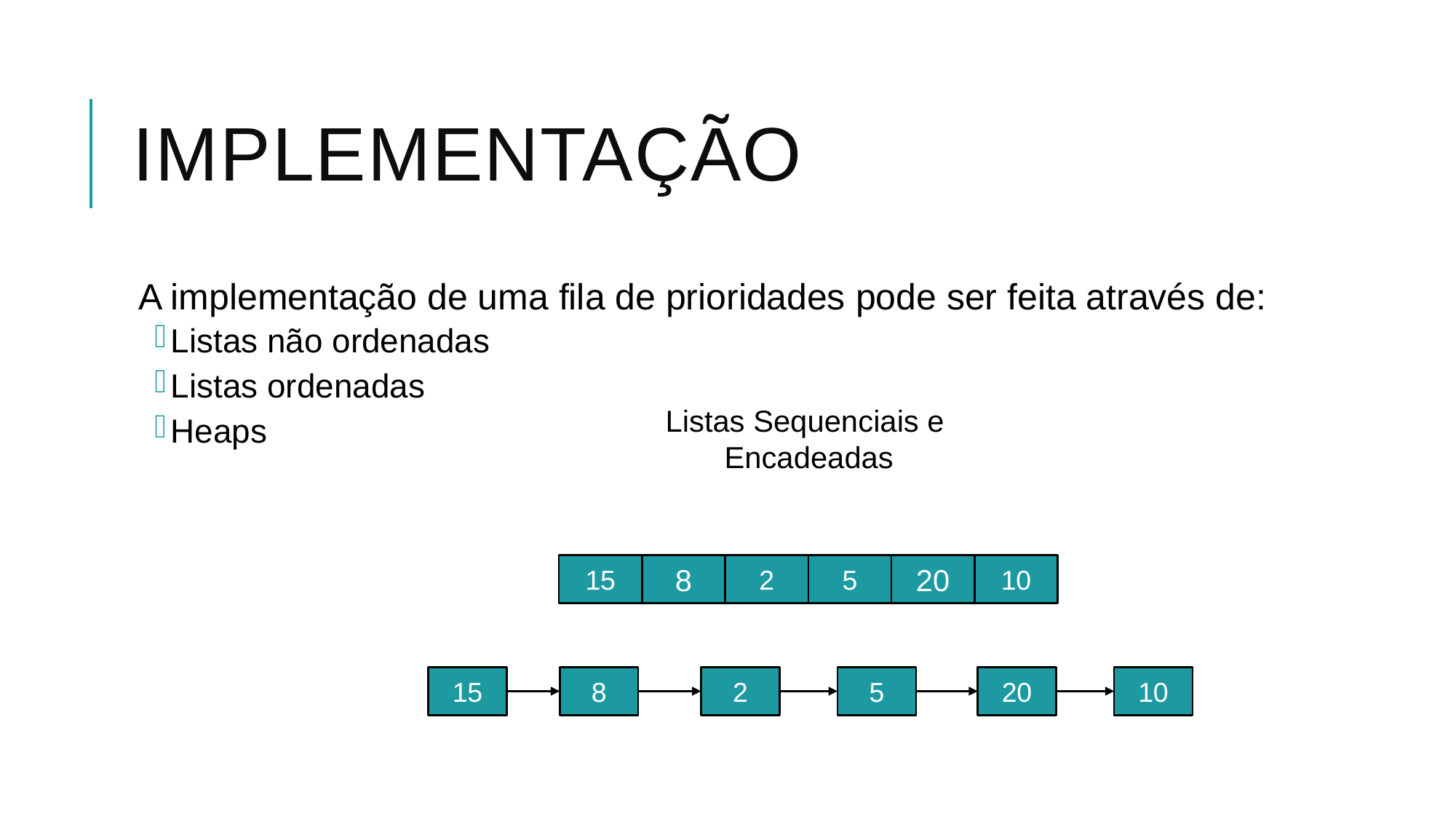

# Implementação
A implementação de uma fila de prioridades pode ser feita através de:
Listas não ordenadas
Listas ordenadas
Heaps

Listas Sequenciais e
Encadeadas
15
8
2
5
20
10
20
10
15
8
2
5